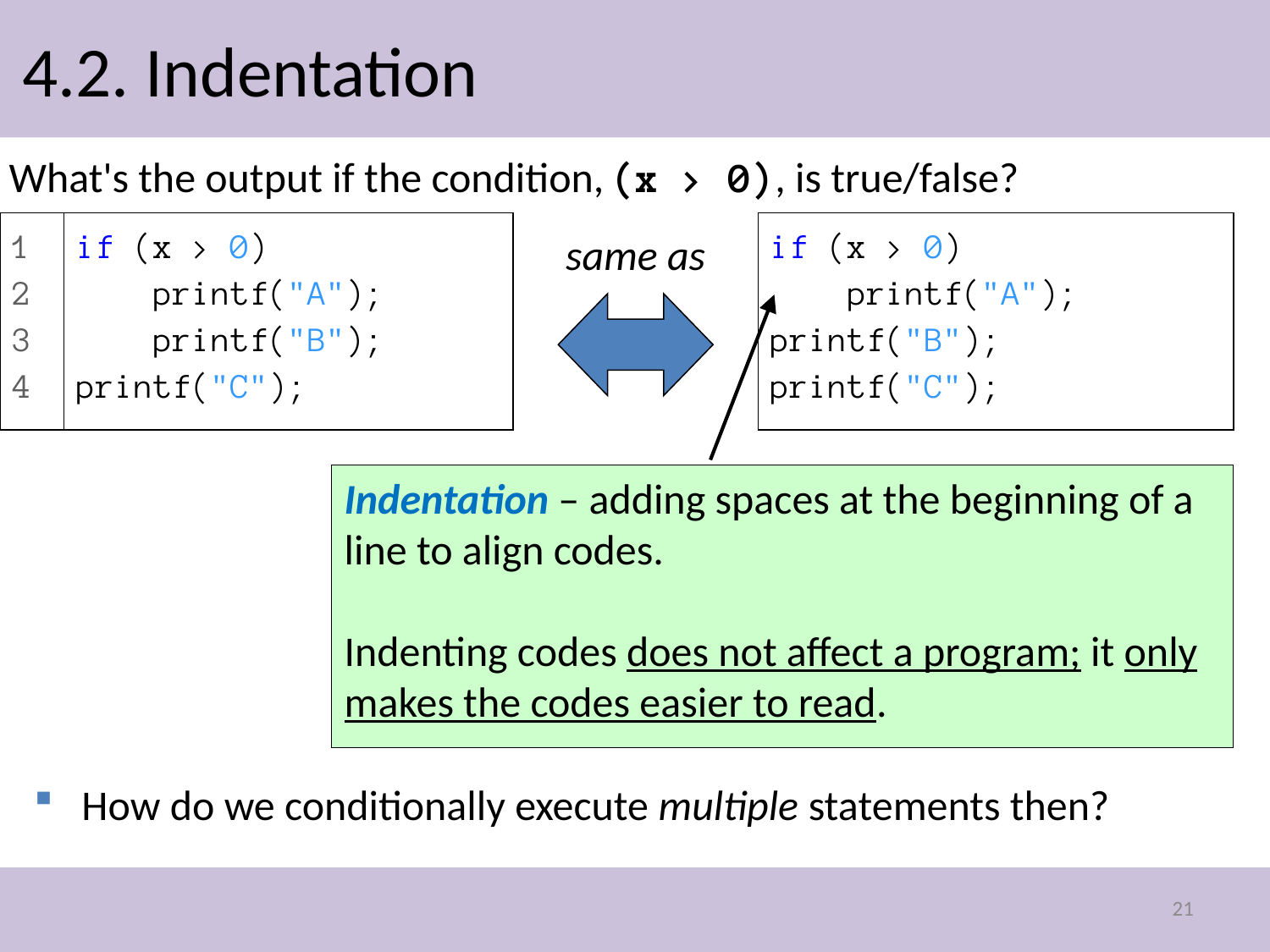

# 4.2. Indentation
What's the output if the condition, (x > 0), is true/false?
1
2
3
4
if (x > 0)
    printf("A");
printf("B");
printf("C");
if (x > 0)
    printf("A");
    printf("B");
printf("C");
same as

Indentation – adding spaces at the beginning of a line to align codes.

Indenting codes does not affect a program; it only makes the codes easier to read.
How do we conditionally execute multiple statements then?
21